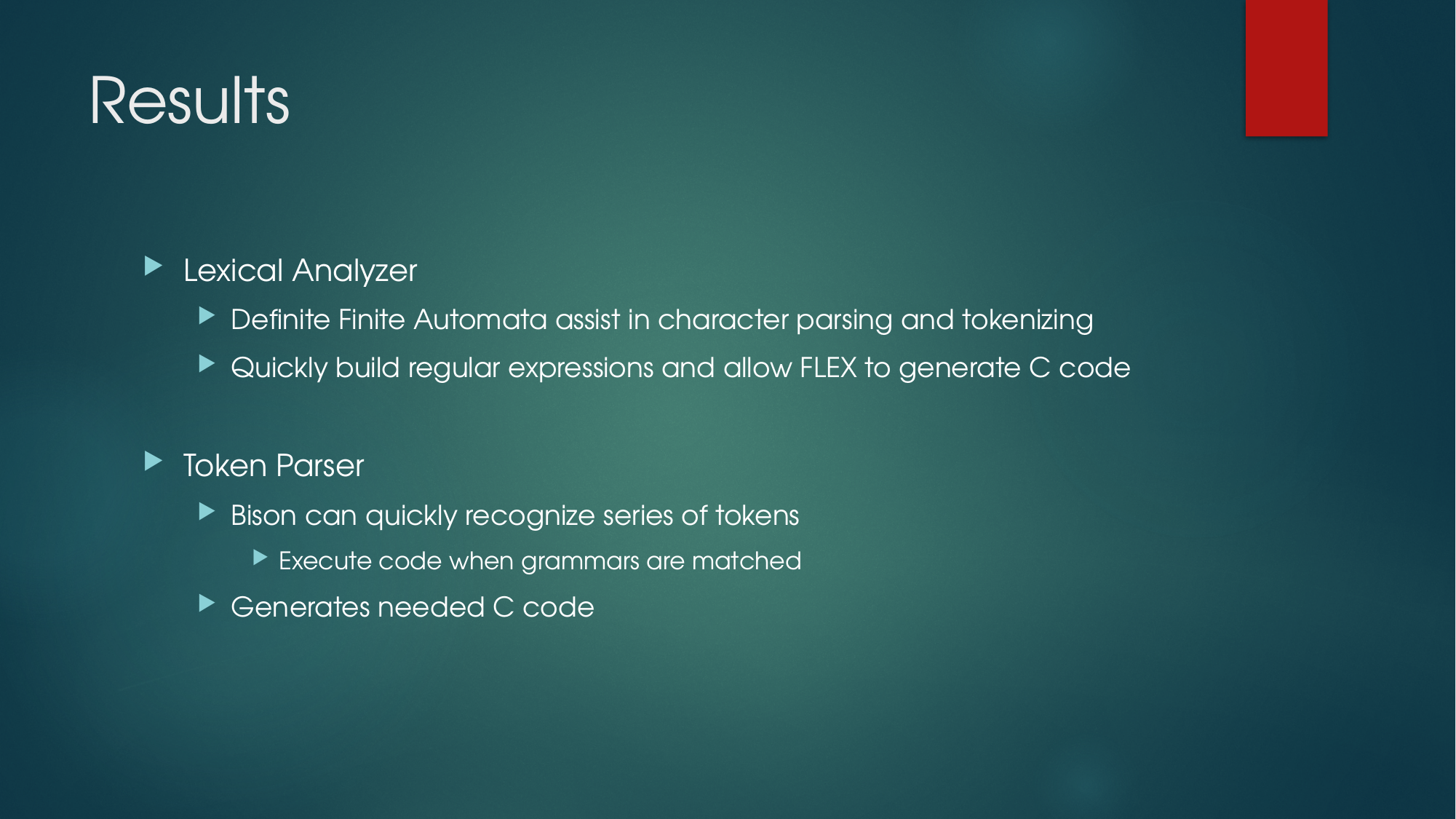

# Results
Lexical Analyzer
Definite Finite Automata assist in character parsing and tokenizing
Quickly build regular expressions and allow FLEX to generate C code

Token Parser
Bison can quickly recognize series of tokens
Execute code when grammars are matched
Generates needed C code